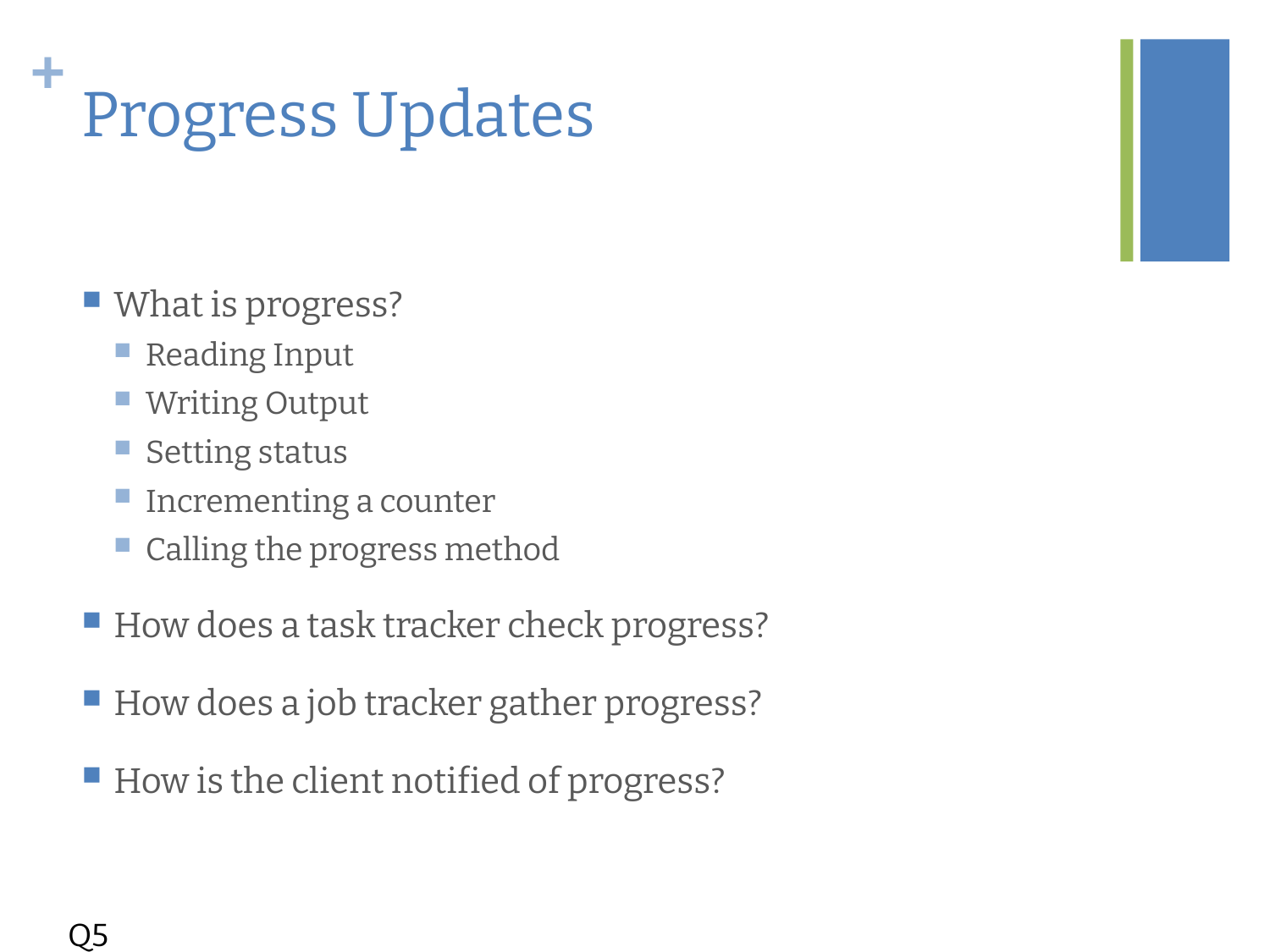

# Progress Updates
What is progress?
Reading Input
Writing Output
Setting status
Incrementing a counter
Calling the progress method
How does a task tracker check progress?
How does a job tracker gather progress?
How is the client notified of progress?
Q5